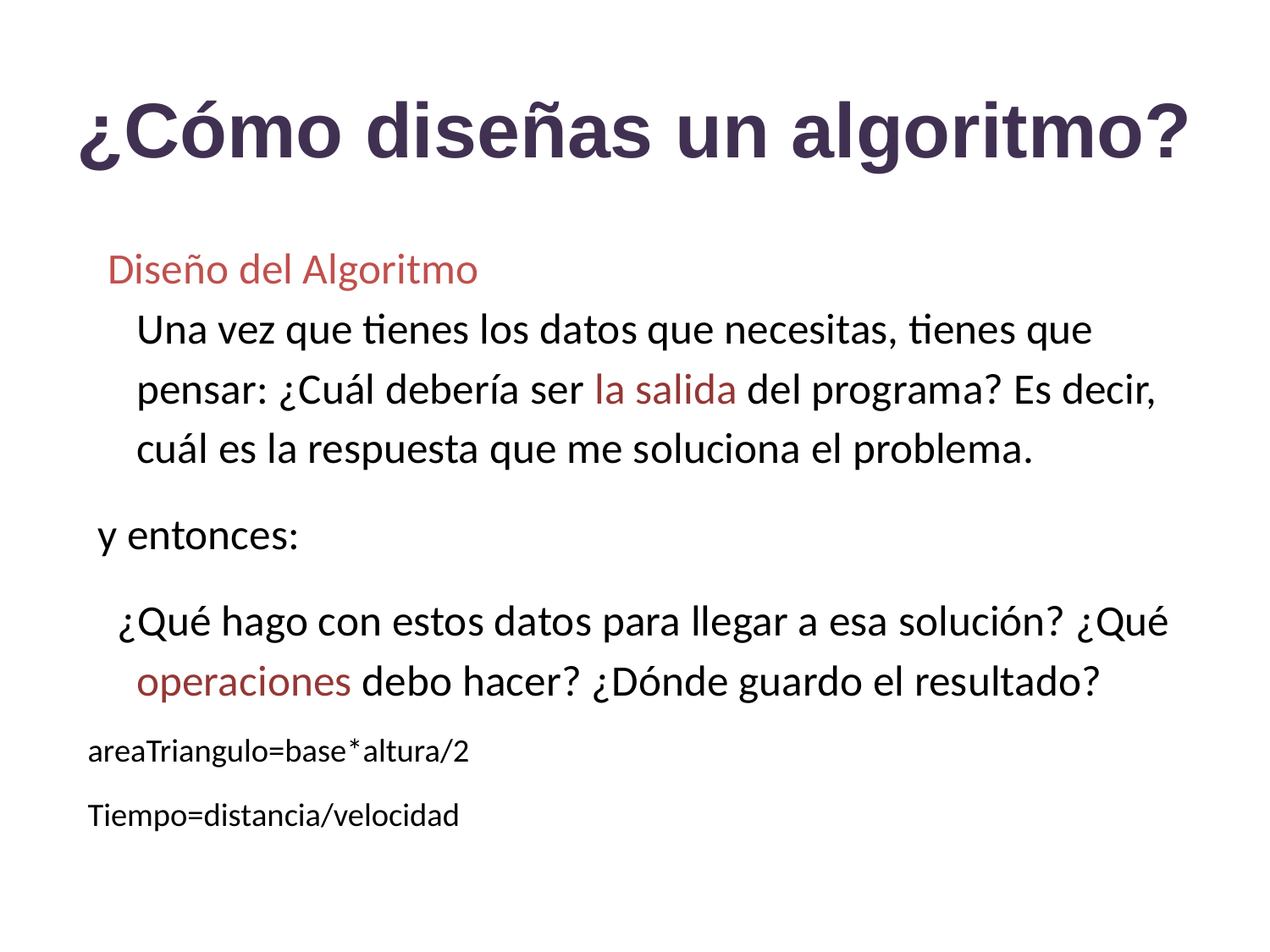

# ¿Cómo diseñas un algoritmo?
  Diseño del Algoritmo
Una vez que tienes los datos que necesitas, tienes que pensar: ¿Cuál debería ser la salida del programa? Es decir, cuál es la respuesta que me soluciona el problema.
 y entonces:
   ¿Qué hago con estos datos para llegar a esa solución? ¿Qué operaciones debo hacer? ¿Dónde guardo el resultado?
areaTriangulo=base*altura/2
Tiempo=distancia/velocidad